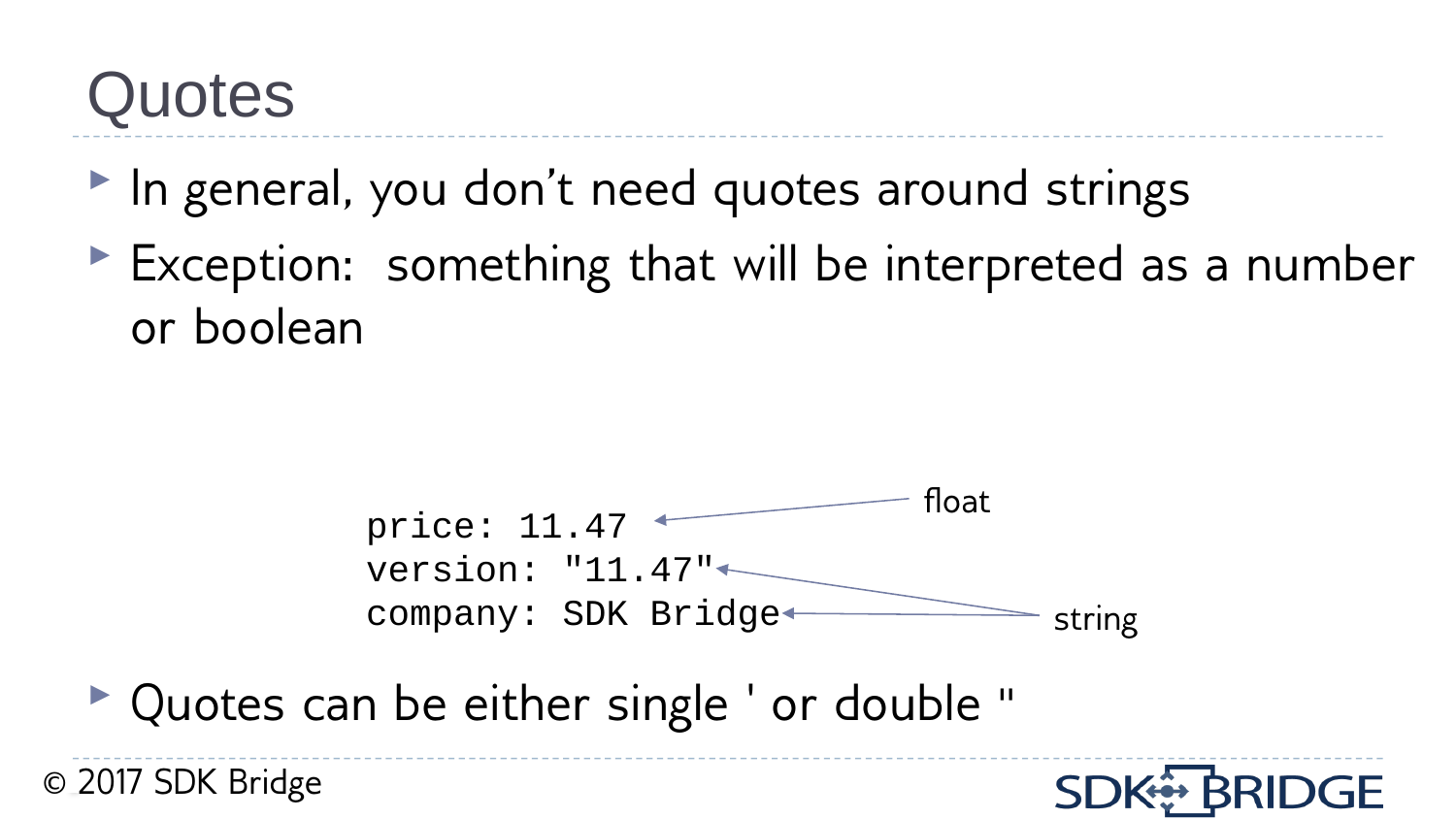

# Quotes
In general, you don’t need quotes around strings
Exception:  something that will be interpreted as a number or boolean

Quotes can be either single ' or double "

float
price: 11.47
version: "11.47"
company: SDK Bridge
string